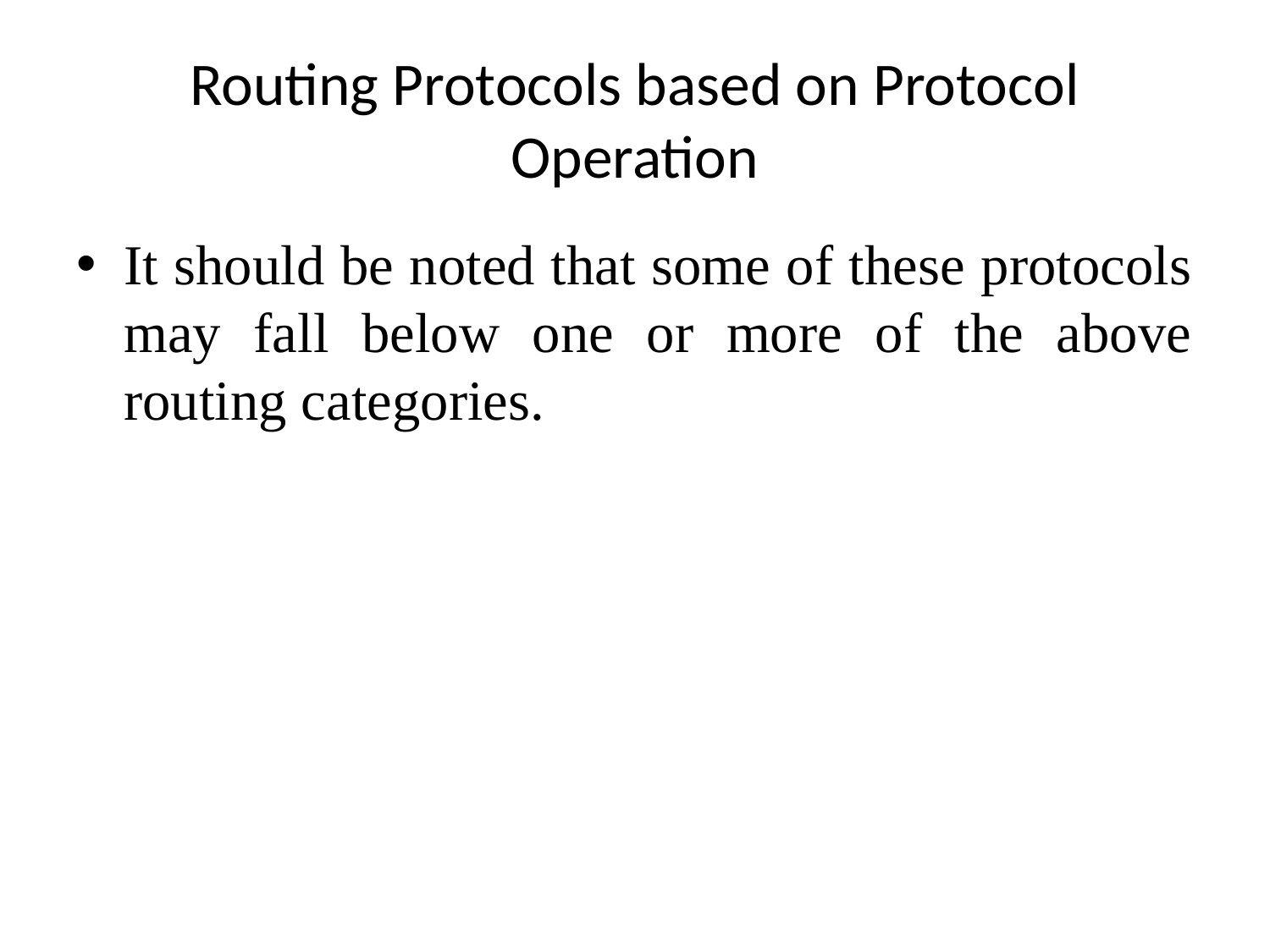

# Routing Protocols based on Protocol Operation
It should be noted that some of these protocols may fall below one or more of the above routing categories.